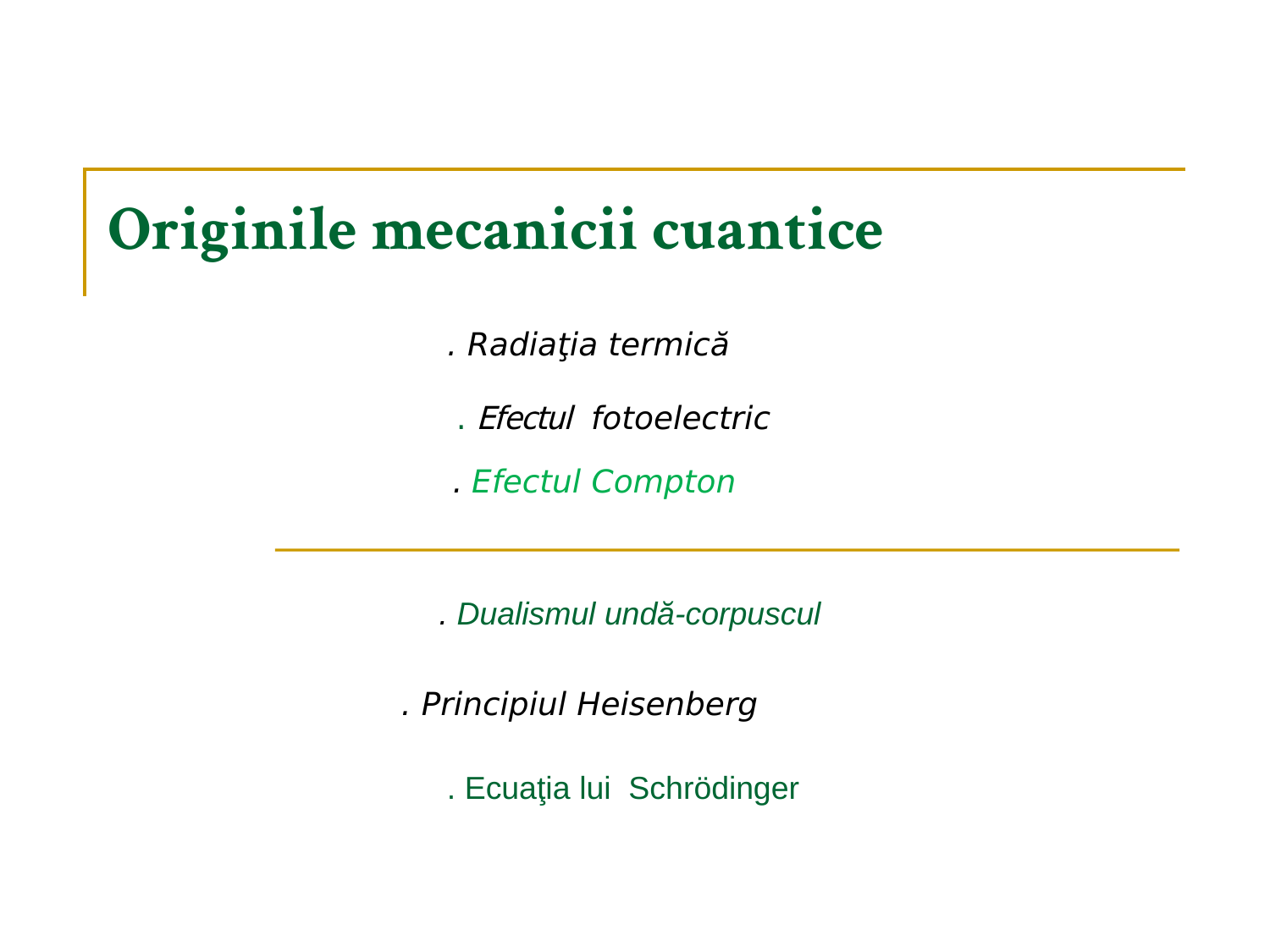

# Originile mecanicii cuantice
. Radiaţia termică
. Efectul  fotoelectric
. Efectul Compton

. Dualismul undă-corpuscul
. Principiul Heisenberg
 . Ecuaţia lui  Schrödinger